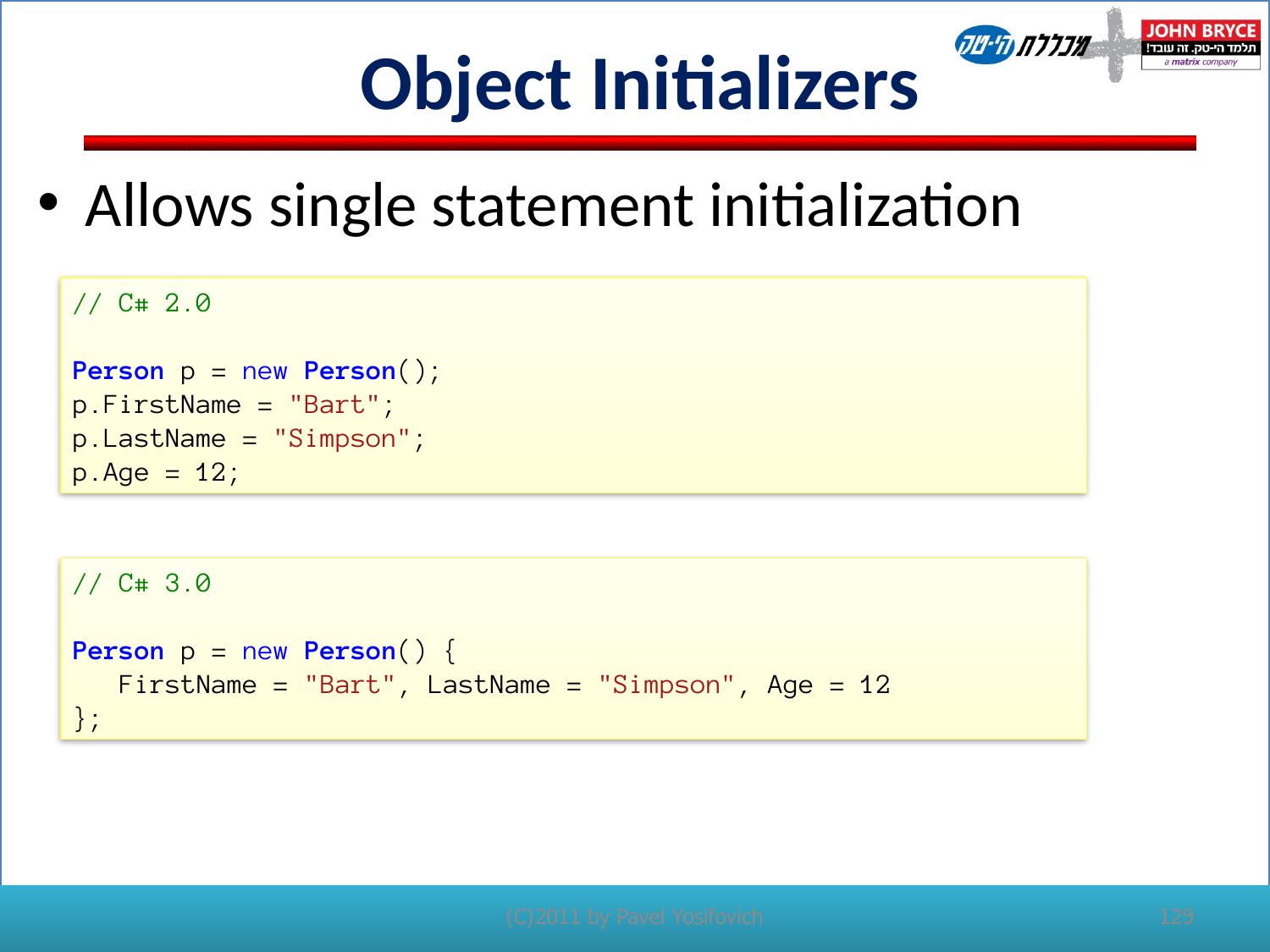

# Object Initializers
Allows single statement initialization
// C# 2.0

Person p = new Person();
p.FirstName = "Bart";
p.LastName = "Simpson";
p.Age = 12;
// C# 3.0

Person p = new Person() {
   FirstName = "Bart", LastName = "Simpson", Age = 12
};
(C)2011 by Pavel Yosifovich
129